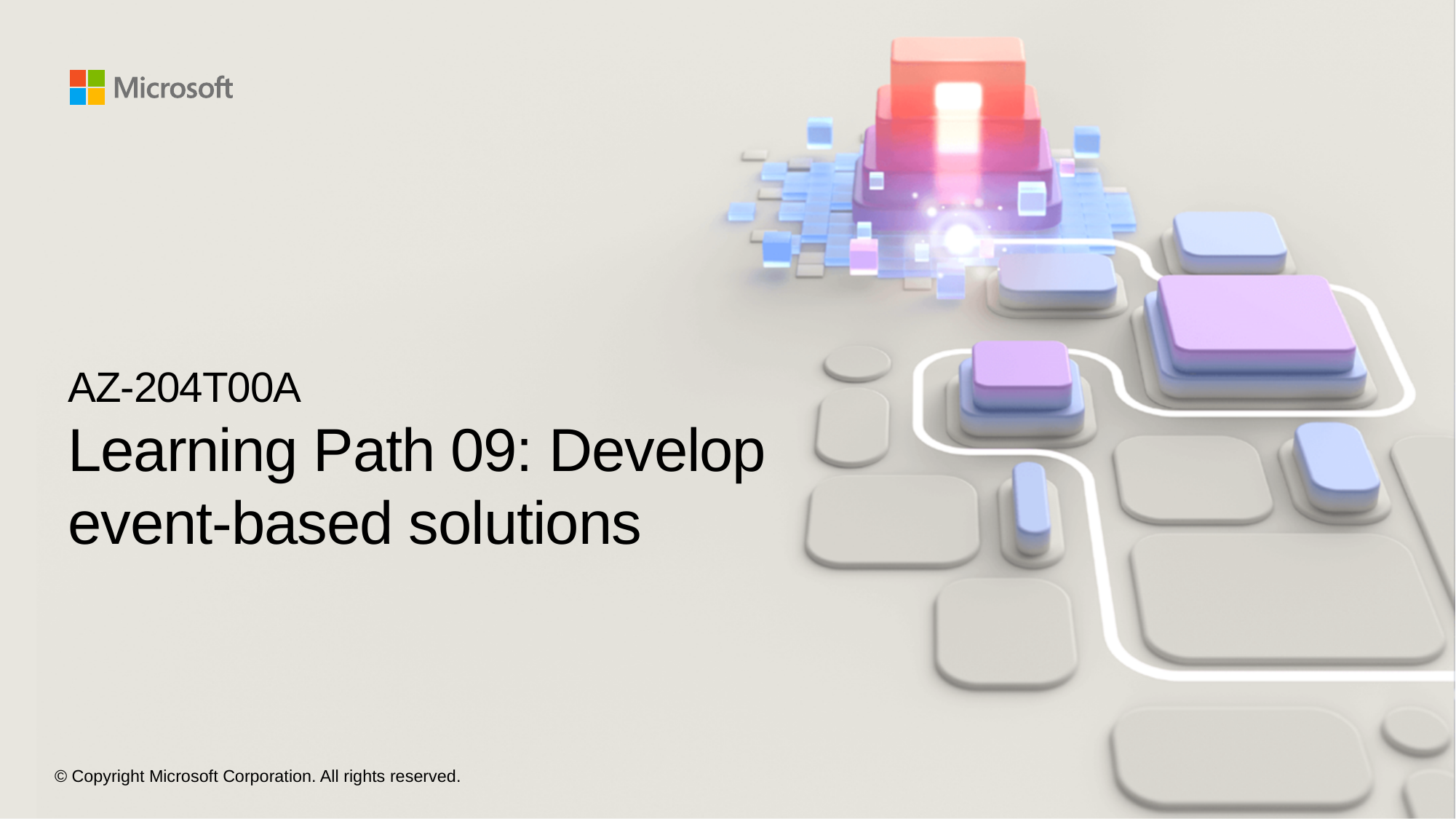

# AZ-204T00A Learning Path 09: Develop event-based solutions